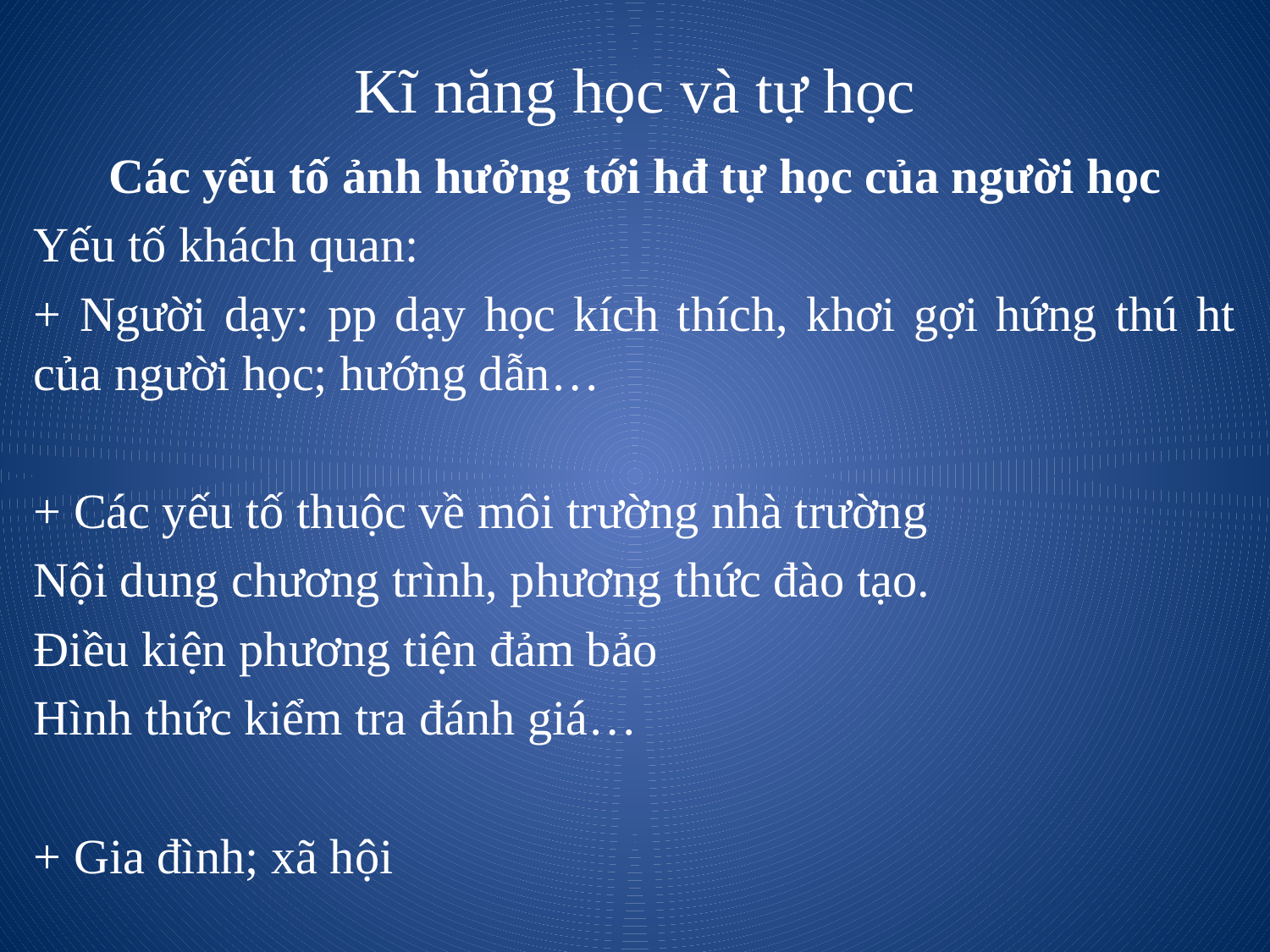

# Kĩ năng học và tự học
Các yếu tố ảnh hưởng tới hđ tự học của người học
Yếu tố khách quan:
+ Người dạy: pp dạy học kích thích, khơi gợi hứng thú ht của người học; hướng dẫn…

+ Các yếu tố thuộc về môi trường nhà trường
Nội dung chương trình, phương thức đào tạo.
Điều kiện phương tiện đảm bảo
Hình thức kiểm tra đánh giá…

+ Gia đình; xã hội